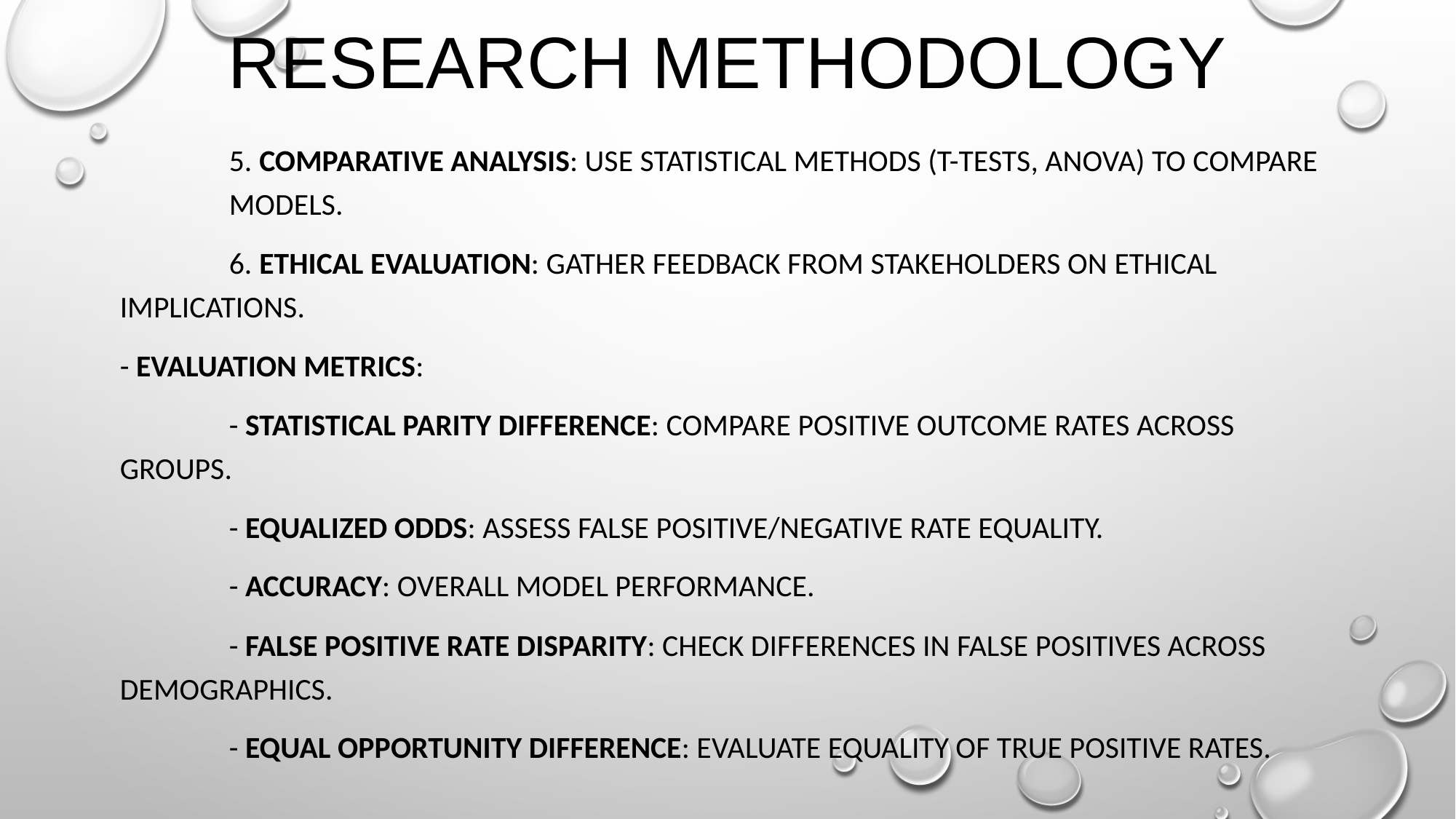

# Research Methodology
	5. Comparative Analysis: Use statistical methods (t-tests, ANOVA) to compare 	models.
	6. Ethical Evaluation: Gather feedback from stakeholders on ethical 	implications.
- Evaluation Metrics:
	- Statistical Parity Difference: Compare positive outcome rates across 	groups.
	- Equalized Odds: Assess false positive/negative rate equality.
	- Accuracy: Overall model performance.
	- False Positive Rate Disparity: Check differences in false positives across 	demographics.
	- Equal Opportunity Difference: Evaluate equality of true positive rates.